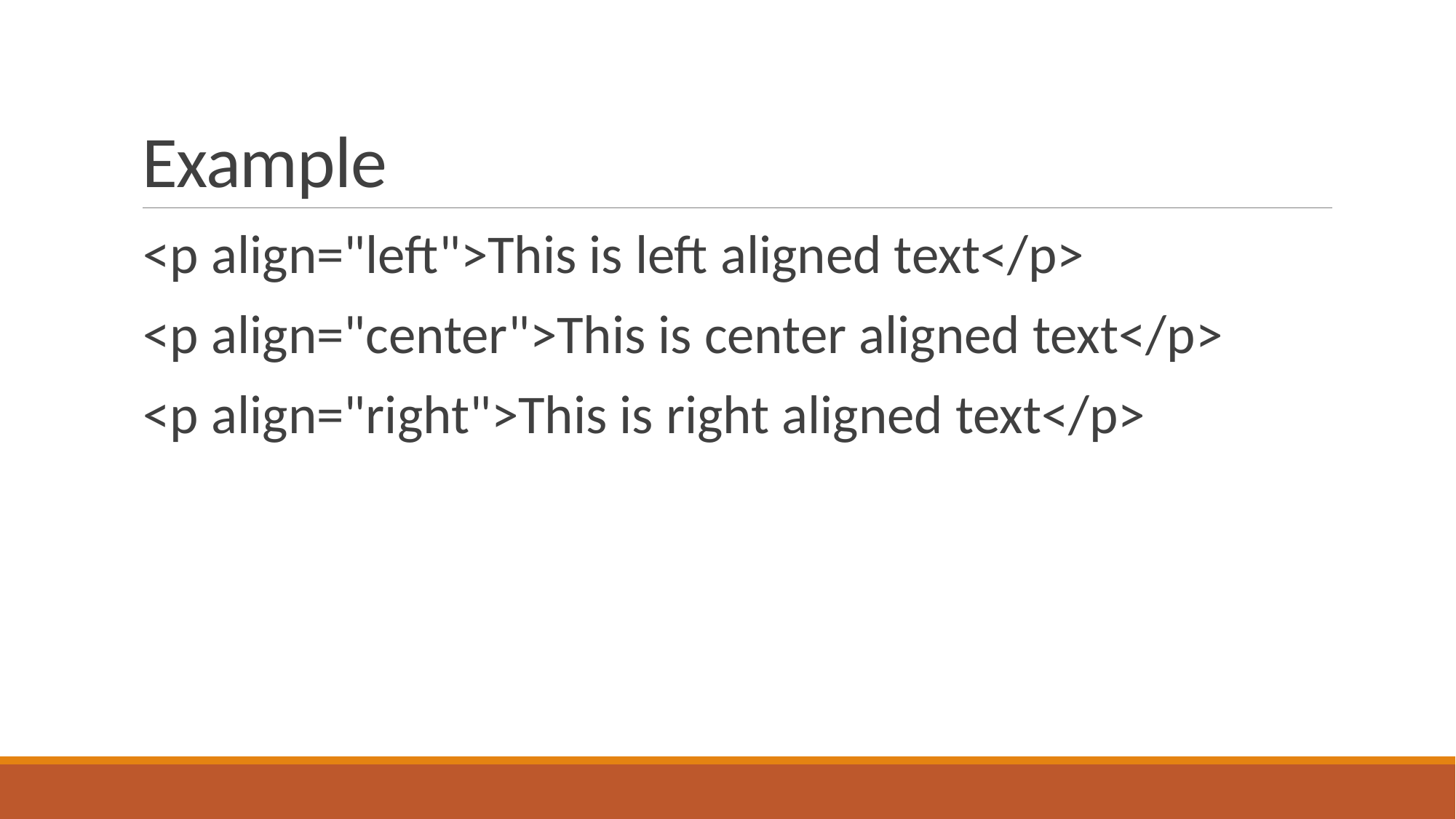

# Example
<p align="left">This is left aligned text</p>
<p align="center">This is center aligned text</p>
<p align="right">This is right aligned text</p>